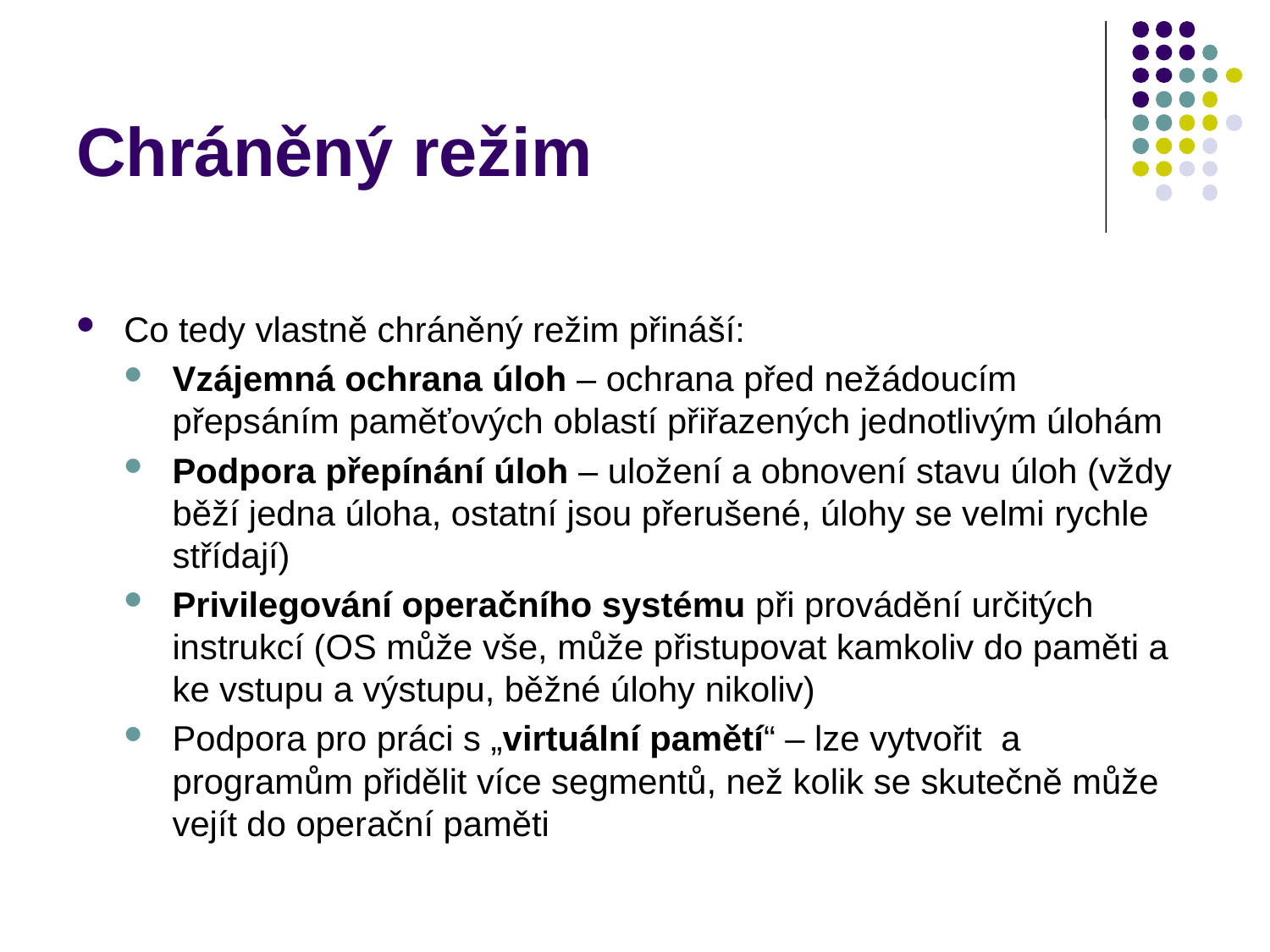

# Chráněný režim

Co tedy vlastně chráněný režim přináší:
Vzájemná ochrana úloh – ochrana před nežádoucím přepsáním paměťových oblastí přiřazených jednotlivým úlohám
Podpora přepínání úloh – uložení a obnovení stavu úloh (vždy běží jedna úloha, ostatní jsou přerušené, úlohy se velmi rychle střídají)
Privilegování operačního systému při provádění určitých instrukcí (OS může vše, může přistupovat kamkoliv do paměti a ke vstupu a výstupu, běžné úlohy nikoliv)
Podpora pro práci s „virtuální pamětí“ – lze vytvořit  a programům přidělit více segmentů, než kolik se skutečně může vejít do operační paměti